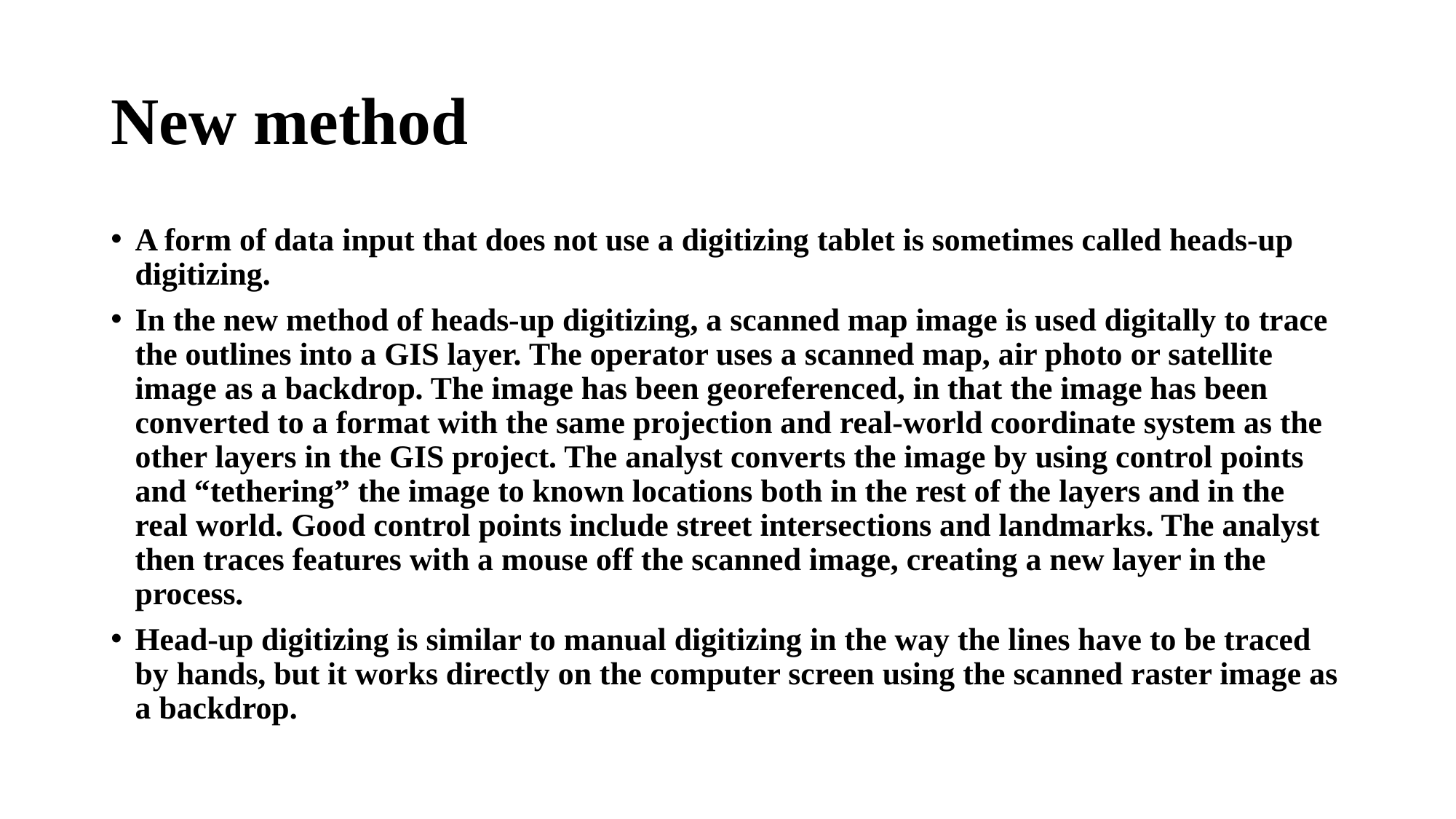

# New method
A form of data input that does not use a digitizing tablet is sometimes called heads-up digitizing.
In the new method of heads-up digitizing, a scanned map image is used digitally to trace the outlines into a GIS layer. The operator uses a scanned map, air photo or satellite image as a backdrop. The image has been georeferenced, in that the image has been converted to a format with the same projection and real-world coordinate system as the other layers in the GIS project. The analyst converts the image by using control points and “tethering” the image to known locations both in the rest of the layers and in the real world. Good control points include street intersections and landmarks. The analyst then traces features with a mouse off the scanned image, creating a new layer in the process.
Head-up digitizing is similar to manual digitizing in the way the lines have to be traced by hands, but it works directly on the computer screen using the scanned raster image as a backdrop.